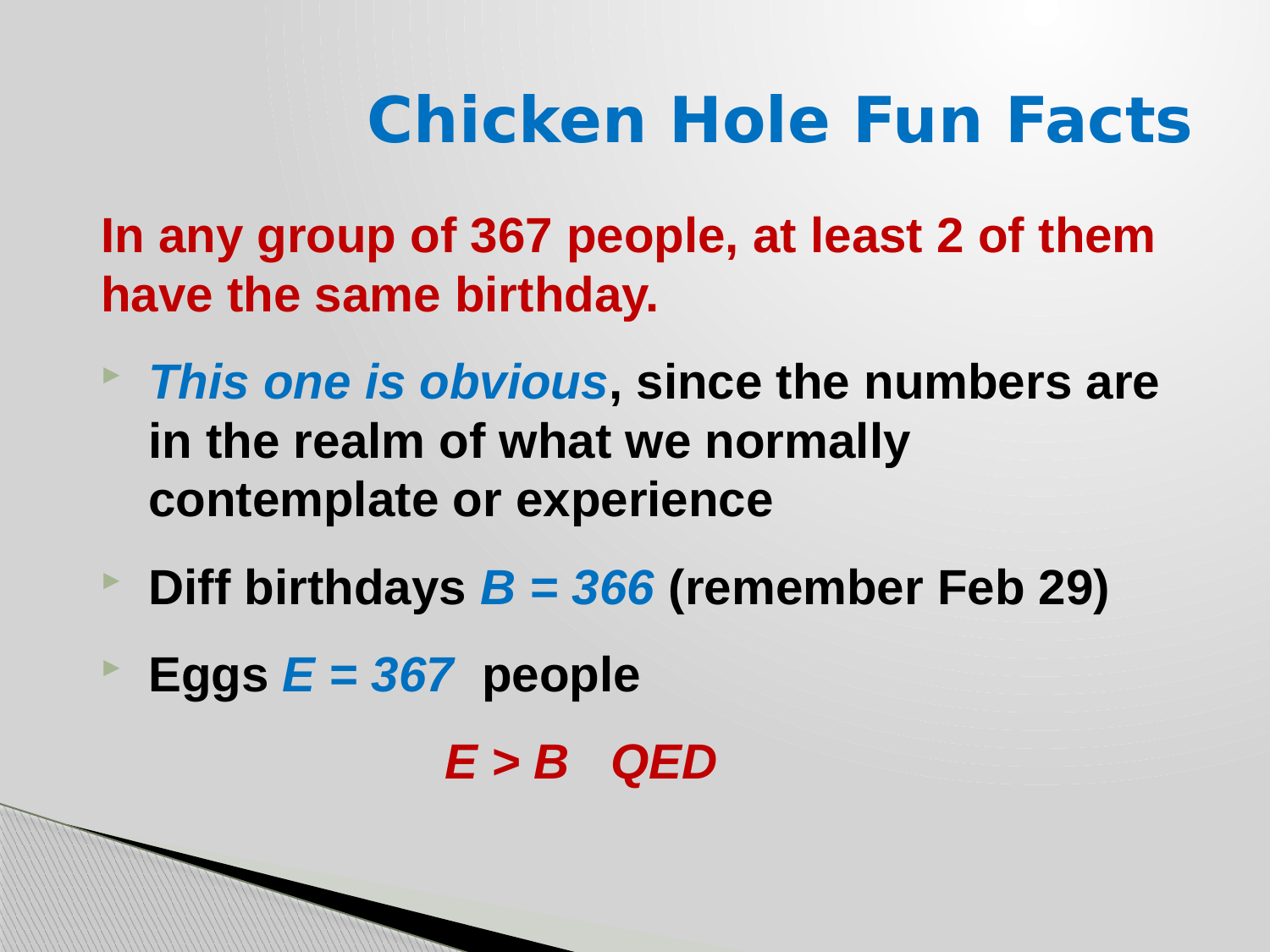

# Chicken Hole Fun Facts
In any group of 367 people, at least 2 of them have the same birthday.
This one is obvious, since the numbers are in the realm of what we normally contemplate or experience
Diff birthdays B = 366 (remember Feb 29)
Eggs E = 367  people
                         E > B   QED